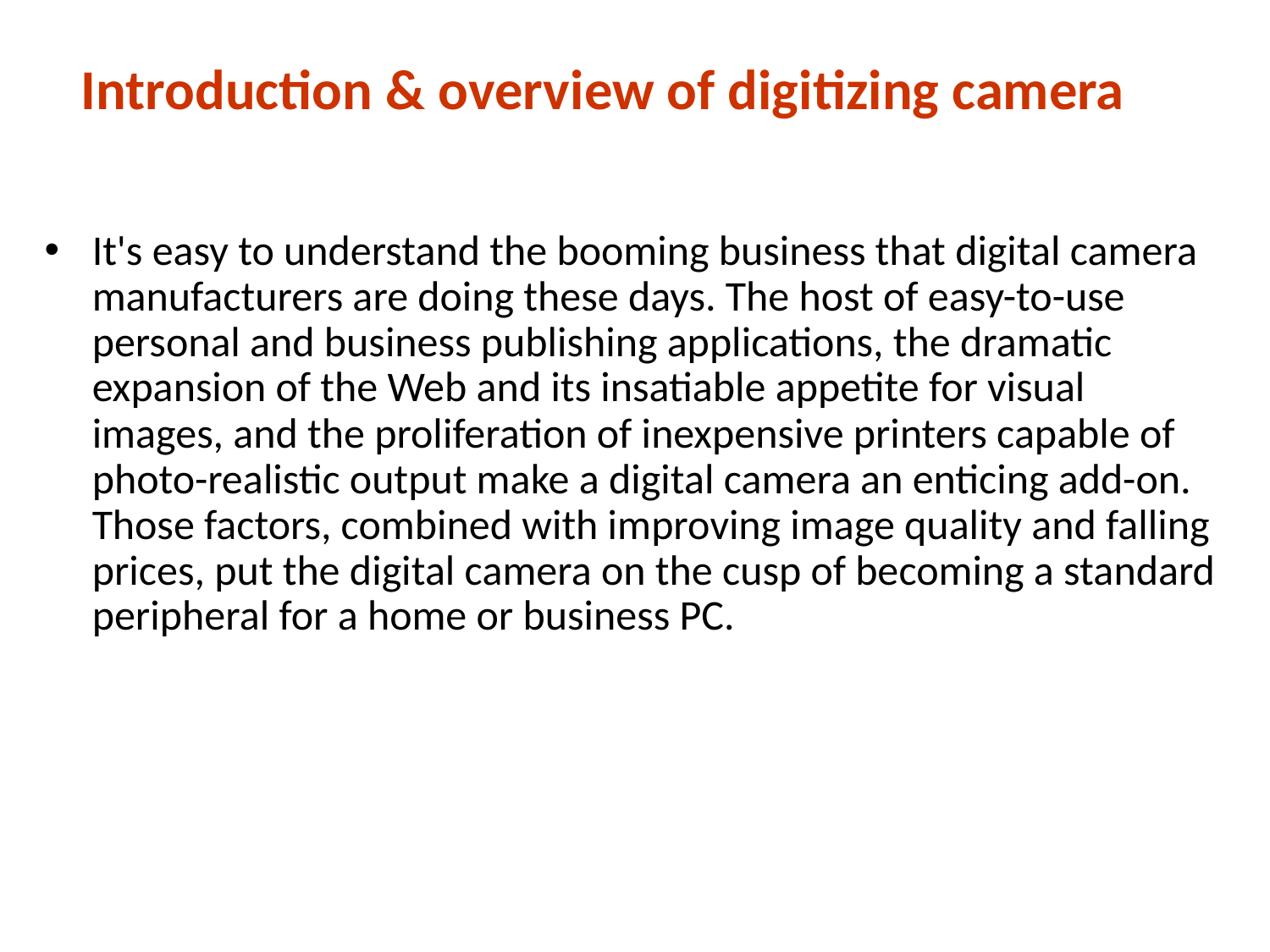

# Introduction & overview of digitizing camera
It's easy to understand the booming business that digital camera manufacturers are doing these days. The host of easy-to-use personal and business publishing applications, the dramatic expansion of the Web and its insatiable appetite for visual images, and the proliferation of inexpensive printers capable of photo-realistic output make a digital camera an enticing add-on. Those factors, combined with improving image quality and falling prices, put the digital camera on the cusp of becoming a standard peripheral for a home or business PC.